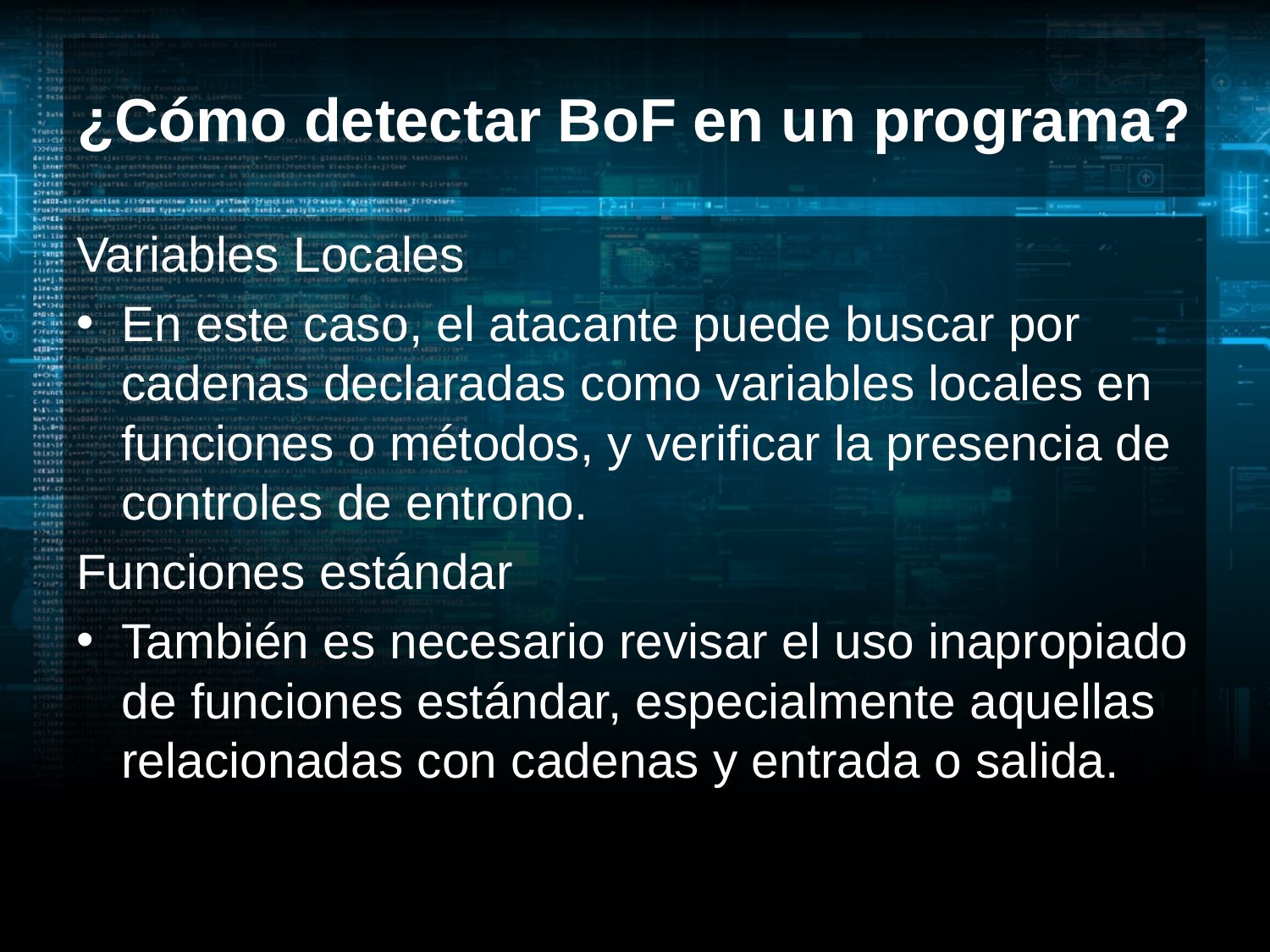

# ¿Cómo detectar BoF en un programa?
Variables Locales
En este caso, el atacante puede buscar por cadenas declaradas como variables locales en funciones o métodos, y verificar la presencia de controles de entrono.
Funciones estándar
También es necesario revisar el uso inapropiado de funciones estándar, especialmente aquellas relacionadas con cadenas y entrada o salida.